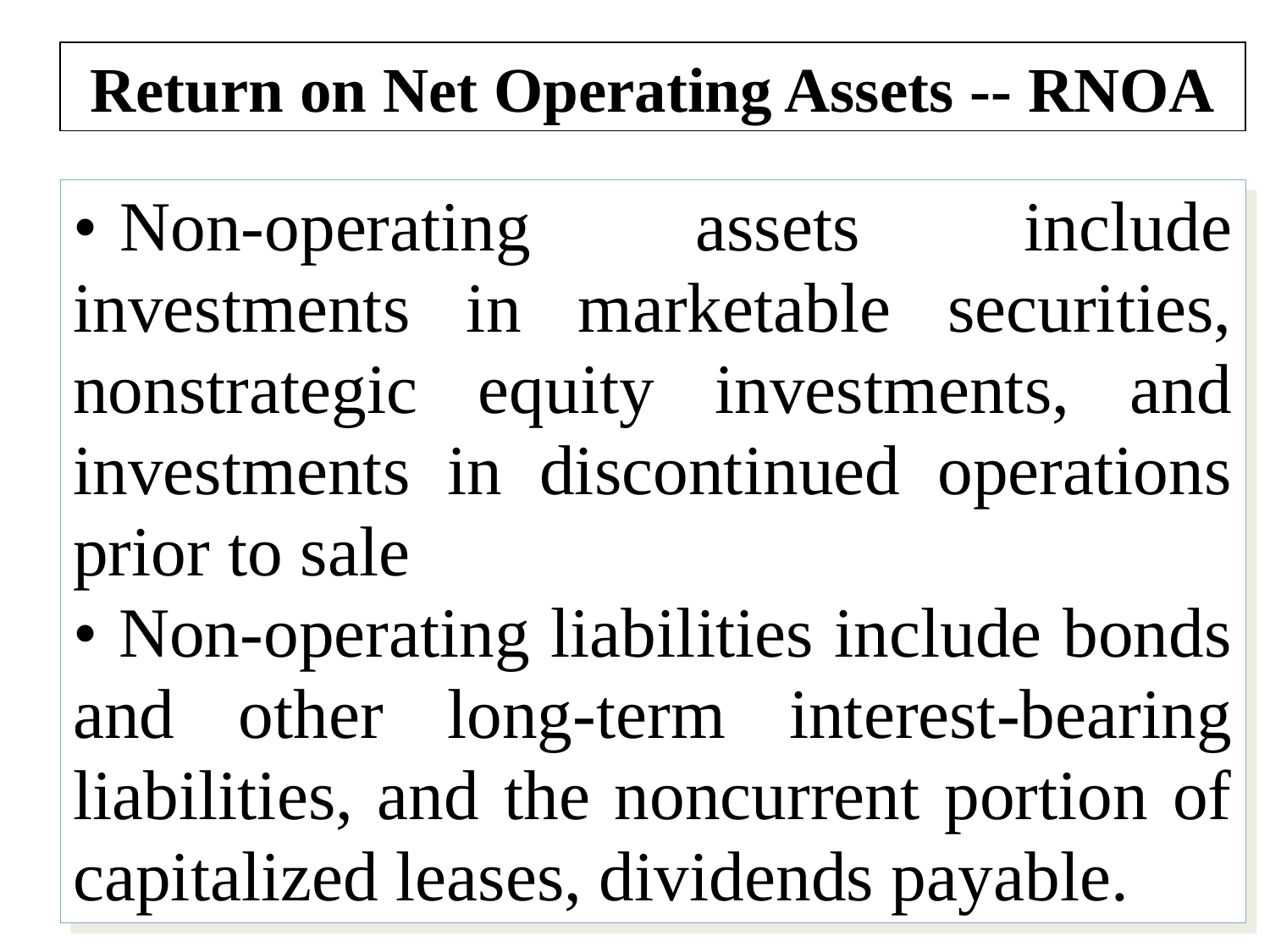

Return on Net Operating Assets -- RNOA
•	Non-operating assets include investments in marketable securities, nonstrategic equity investments, and investments in discontinued operations prior to sale
• Non-operating liabilities include bonds and other long-term interest-bearing liabilities, and the noncurrent portion of capitalized leases, dividends payable.